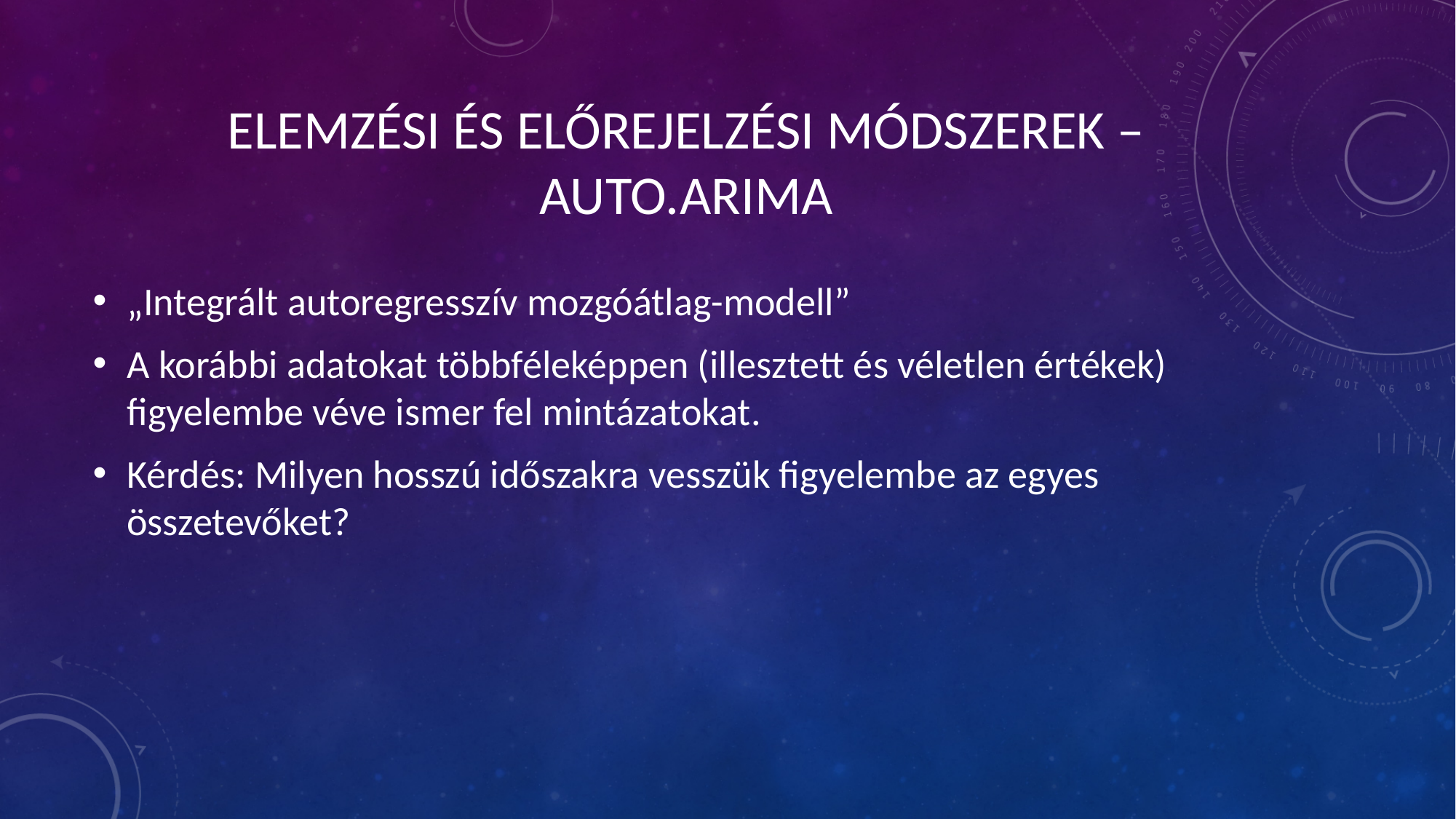

# Elemzési és előrejelzési módszerek – AUTO.ARIMA
„Integrált autoregresszív mozgóátlag-modell”
A korábbi adatokat többféleképpen (illesztett és véletlen értékek) figyelembe véve ismer fel mintázatokat.
Kérdés: Milyen hosszú időszakra vesszük figyelembe az egyes összetevőket?